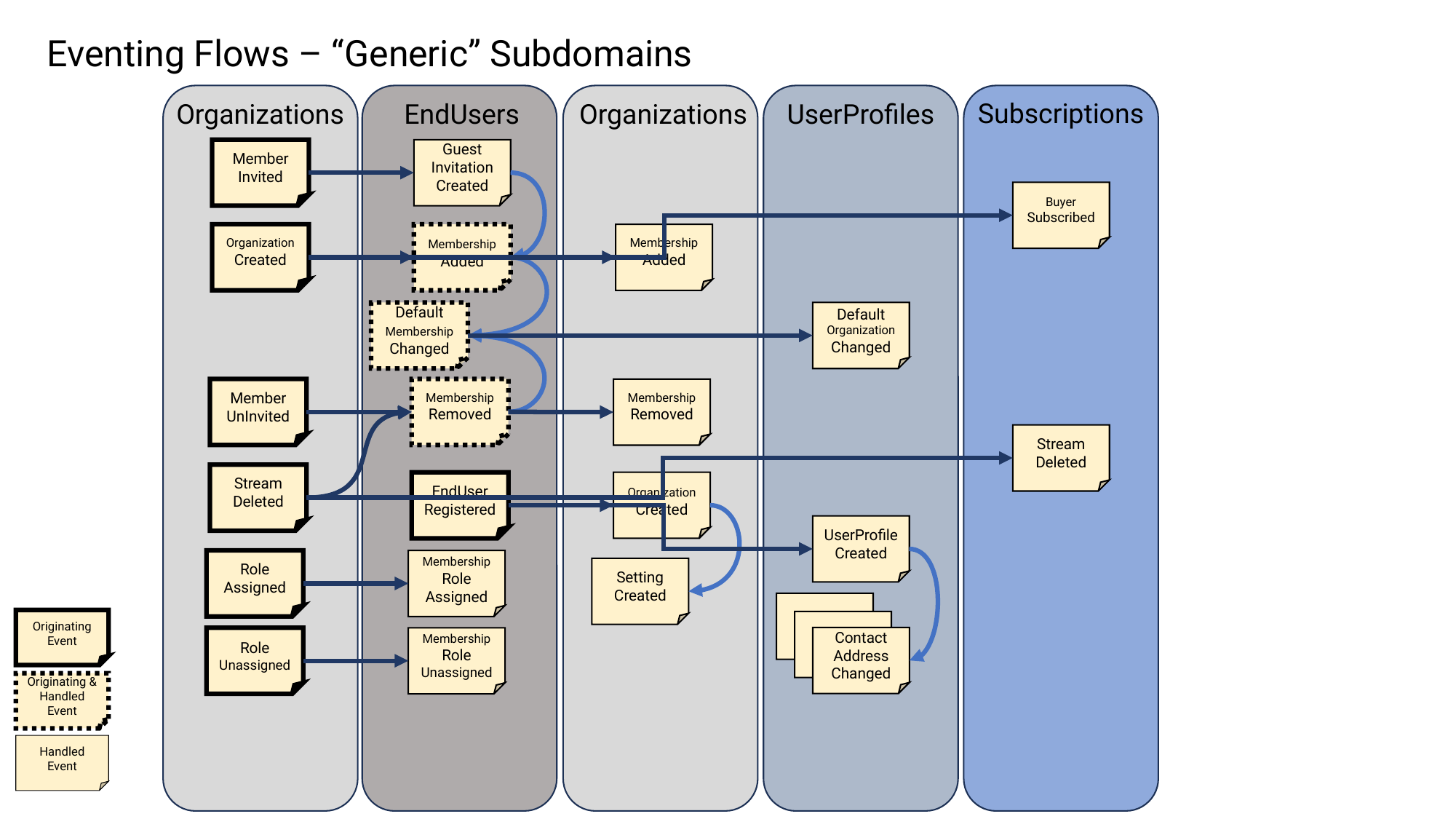

Eventing Flows – “Generic” Subdomains

Subscriptions
Organizations
EndUsers
Organizations
UserProfiles
Member
Invited
Guest Invitation Created
Buyer
Subscribed
Membership Added
Organization
Created
Membership Added
Default Membership Changed
Default Organization Changed
Member
UnInvited
Membership Removed
Membership Removed
Stream Deleted
Stream
Deleted
EndUser Registered
Organization Created
UserProfile
Created
Role Assigned
Membership Role Assigned
Setting Created

Originating
Event

Contact Address Changed
Role Unassigned
Membership
Role Unassigned
Originating & Handled
Event
Handled
Event